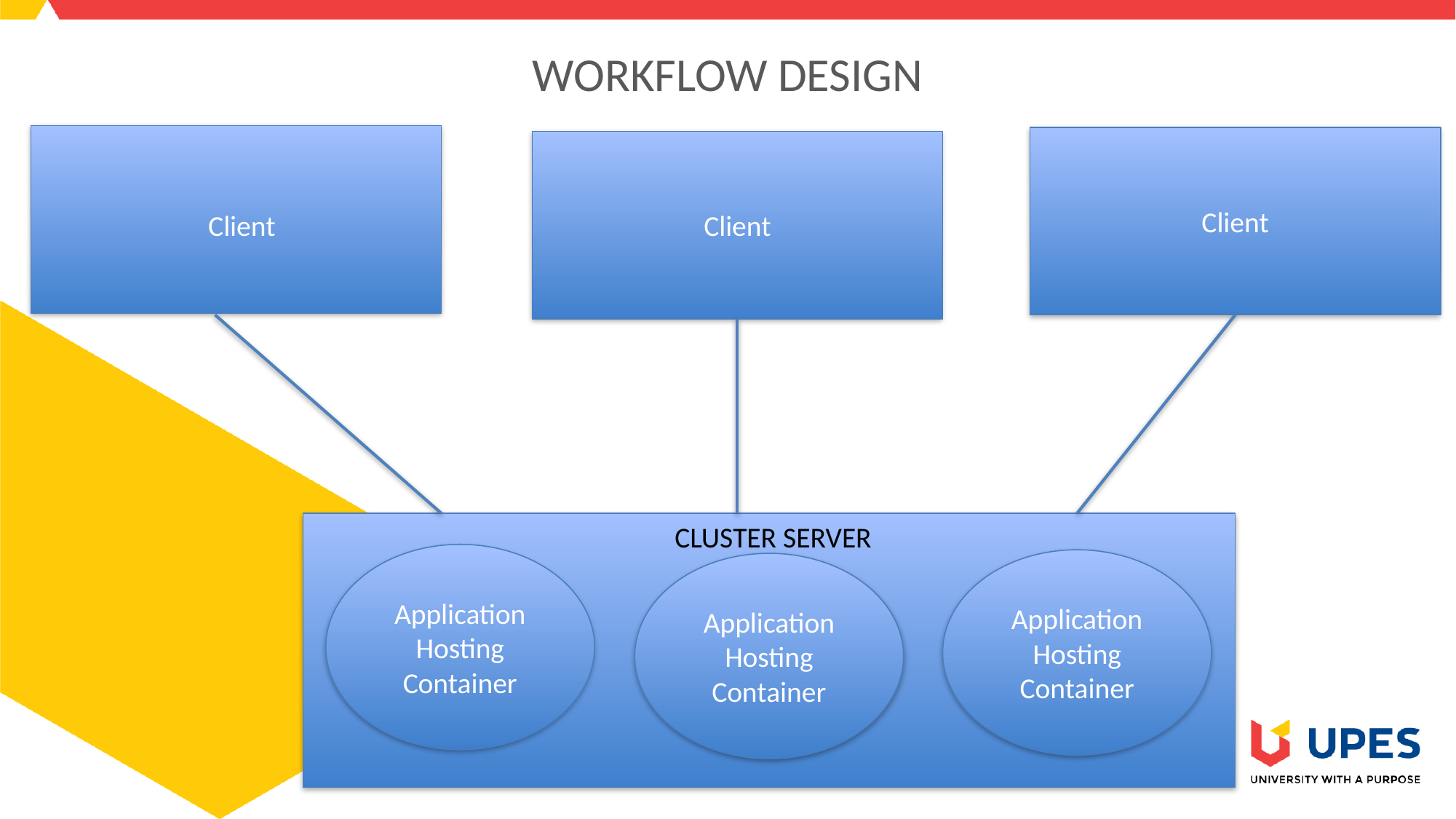

# WORKFLOW DESIGN

Client
Client
Client

CLUSTER SERVER
Application Hosting Container
Application Hosting Container
Application Hosting Container